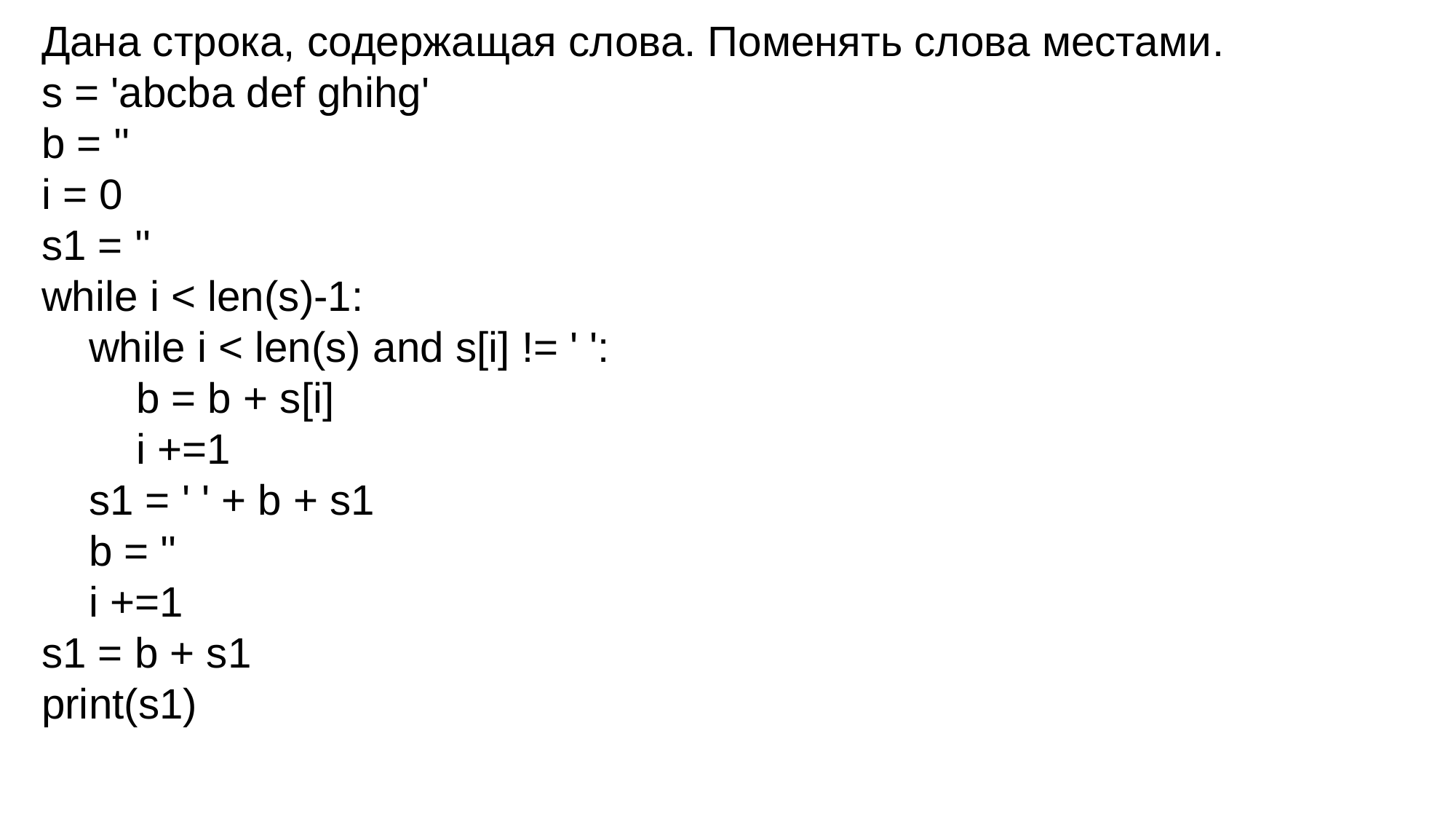

Дана строка, содержащая слова. Поменять слова местами.
s = 'abcba def ghihg'
b = ''
i = 0
s1 = ''
while i < len(s)-1:
    while i < len(s) and s[i] != ' ':
        b = b + s[i]
        i +=1
    s1 = ' ' + b + s1
    b = ''
    i +=1
s1 = b + s1
print(s1)